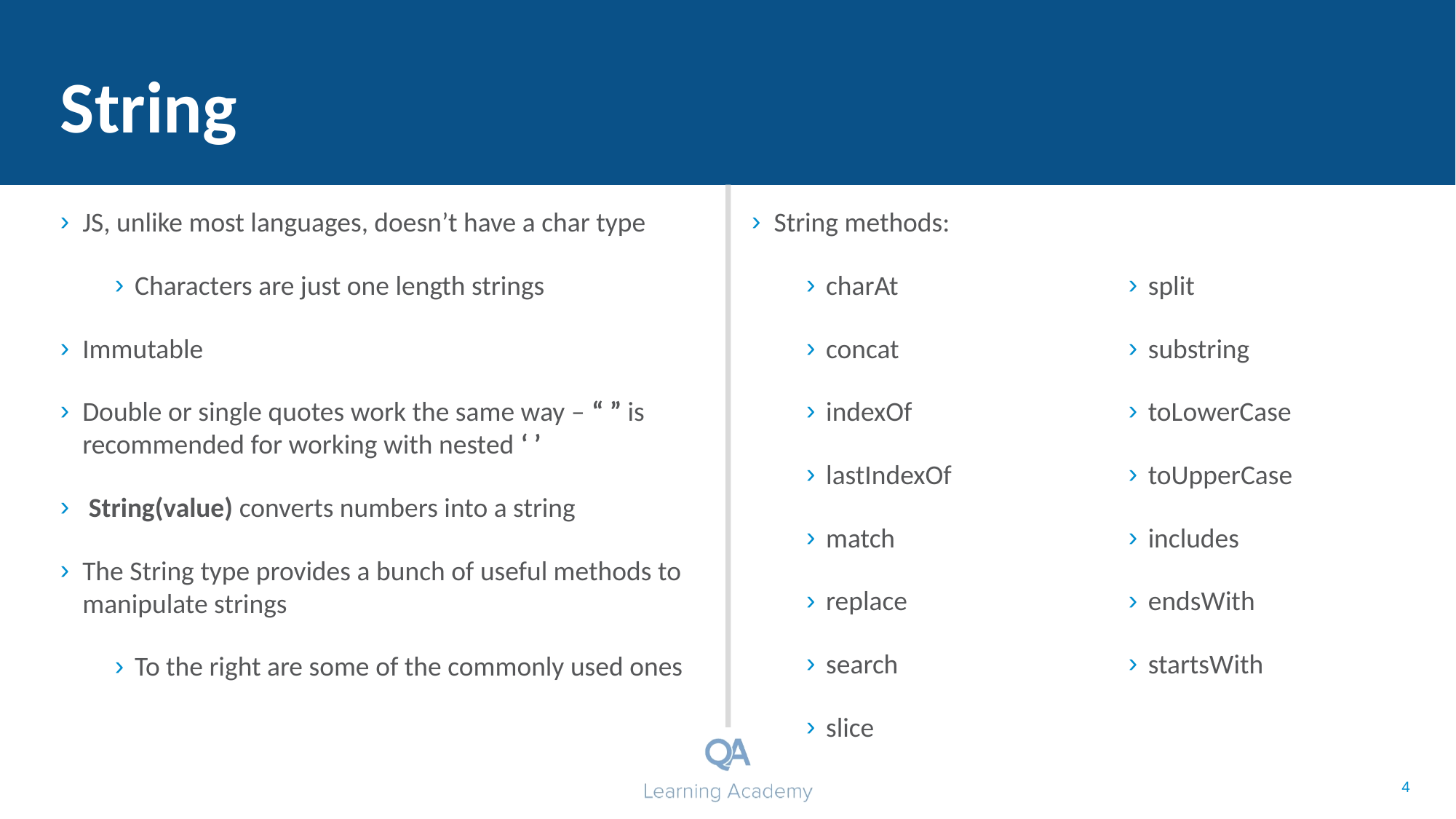

# String
JS, unlike most languages, doesn’t have a char type
Characters are just one length strings
Immutable
Double or single quotes work the same way – “ ” is recommended for working with nested ‘ ’
 String(value) converts numbers into a string
The String type provides a bunch of useful methods to manipulate strings
To the right are some of the commonly used ones

String methods:
charAt
concat
indexOf
lastIndexOf
match
replace
search
slice

split
substring
toLowerCase
toUpperCase
includes
endsWith
startsWith